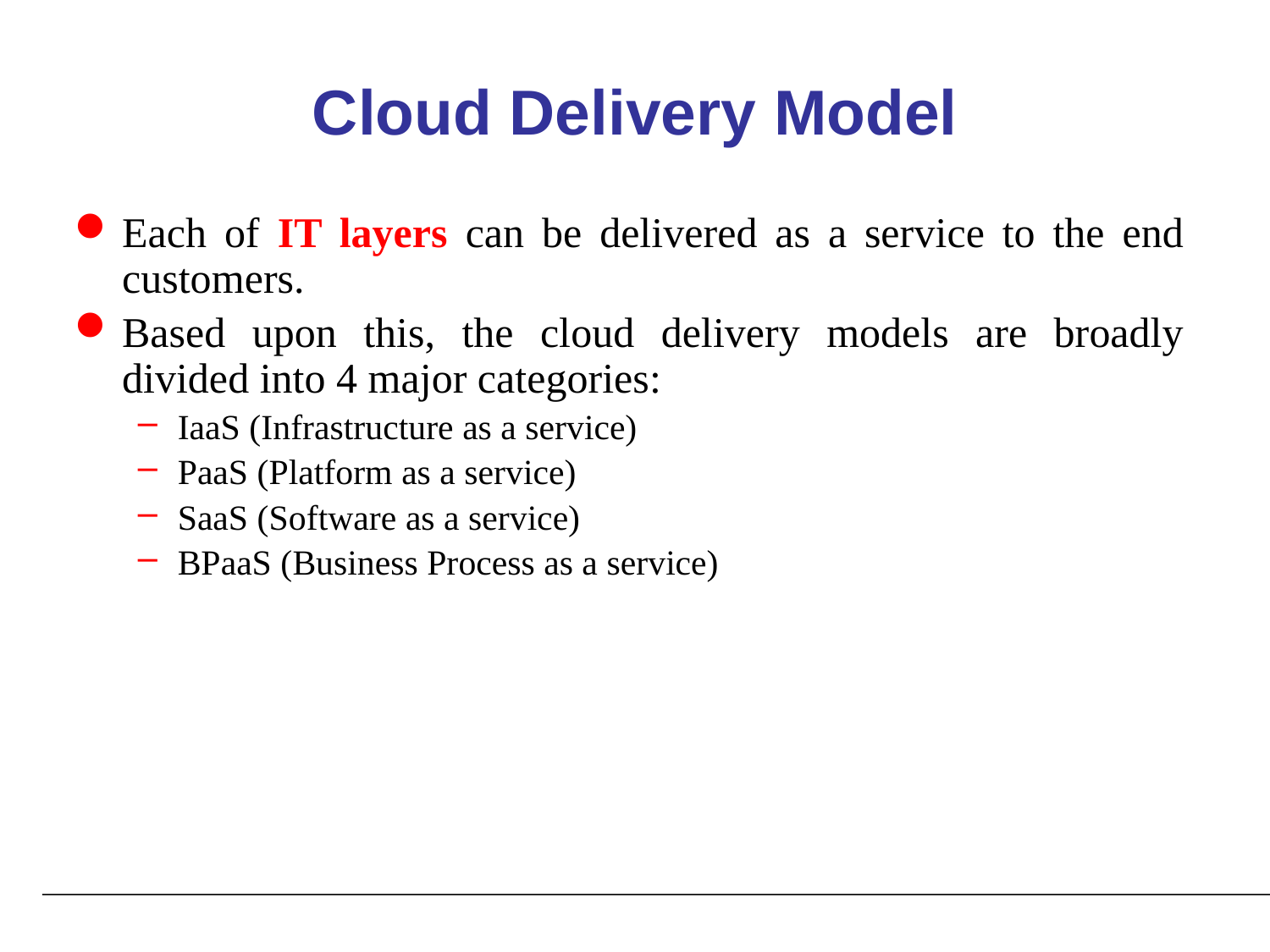

# Cloud Delivery Model
Each of IT layers can be delivered as a service to the end customers.
Based upon this, the cloud delivery models are broadly divided into 4 major categories:
IaaS (Infrastructure as a service)
PaaS (Platform as a service)
SaaS (Software as a service)
BPaaS (Business Process as a service)